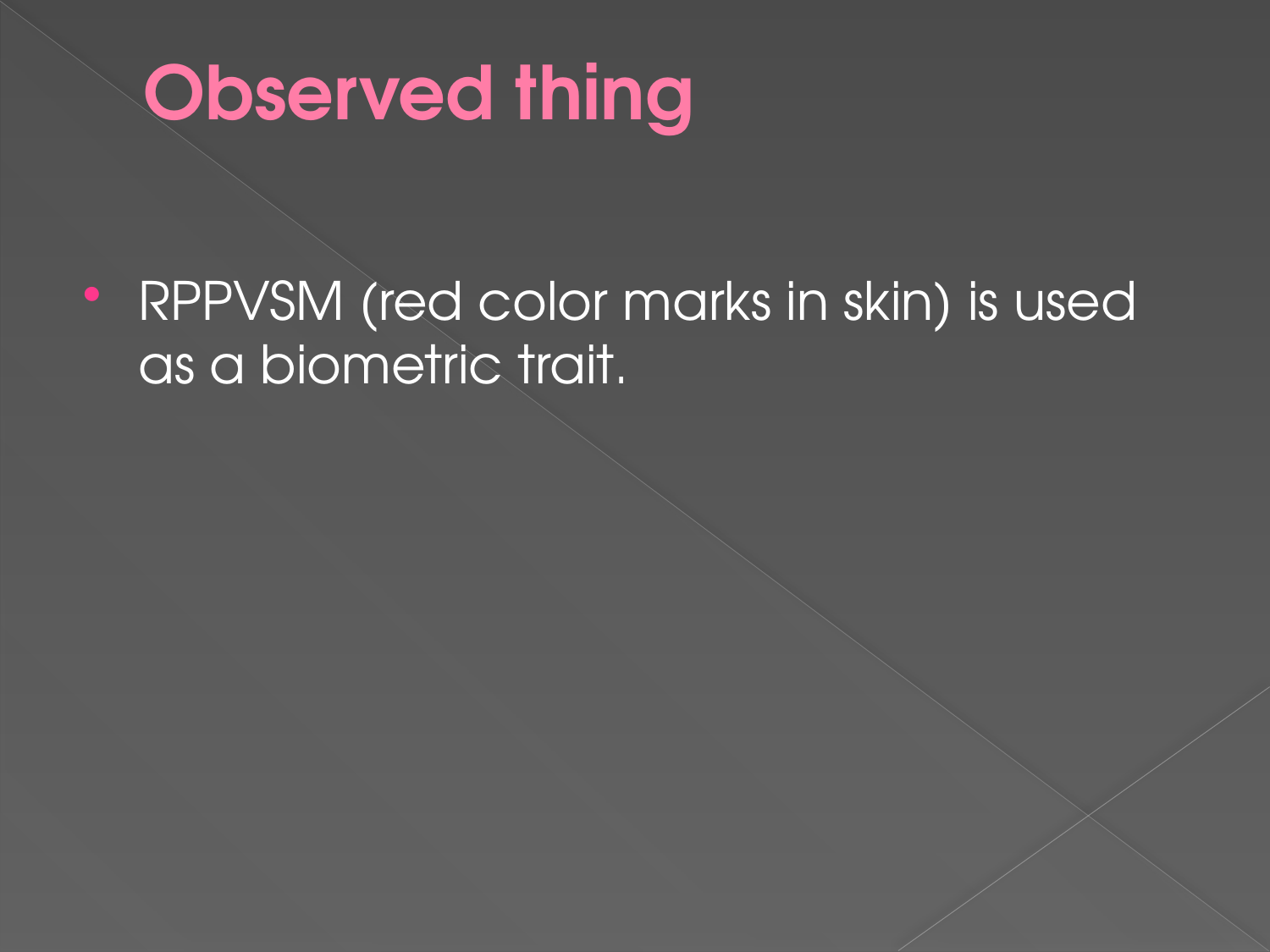

# Observed thing
RPPVSM (red color marks in skin) is used as a biometric trait.